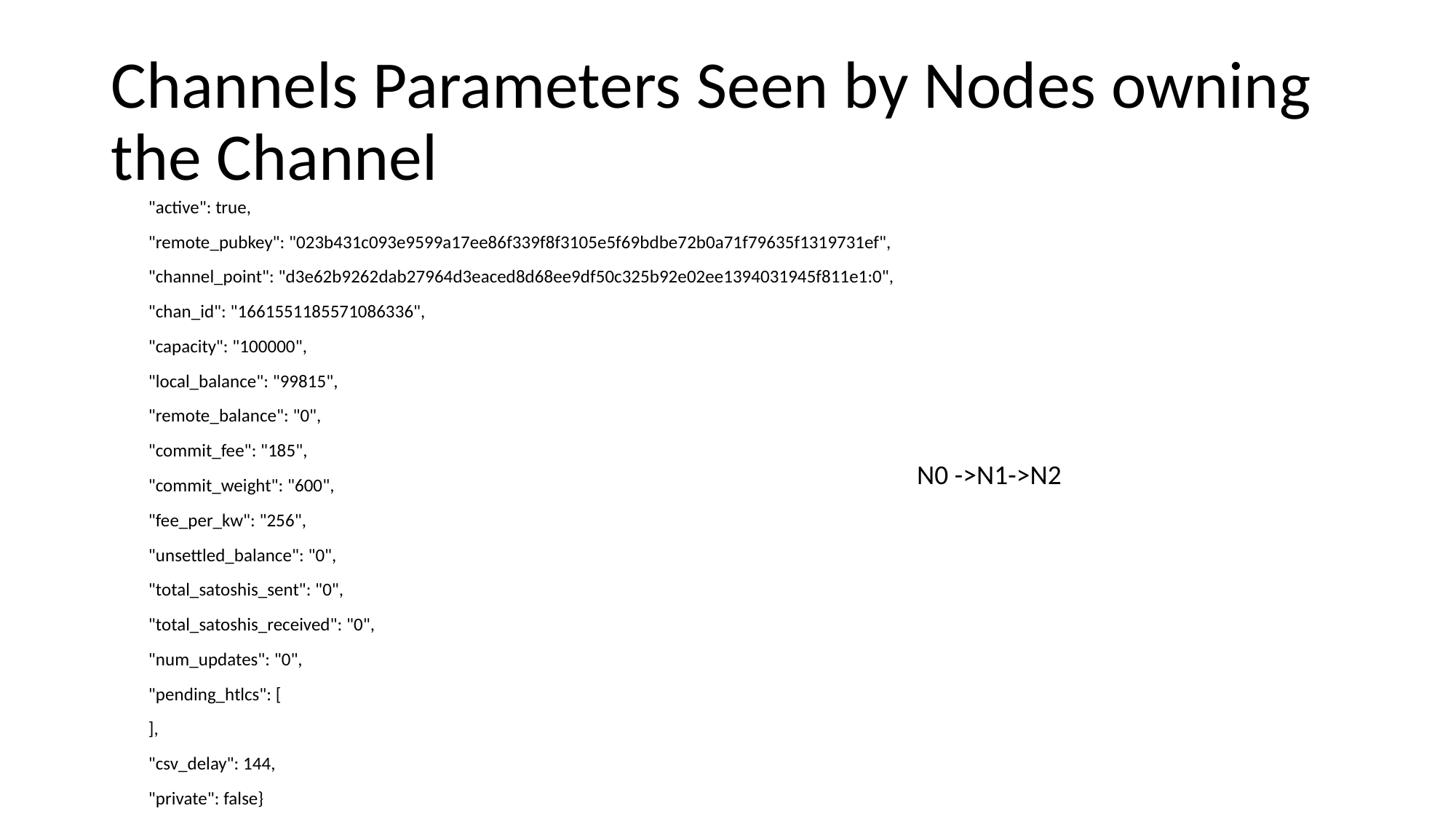

# Channels Parameters Seen by Nodes owning the Channel
            "active": true,
            "remote_pubkey": "023b431c093e9599a17ee86f339f8f3105e5f69bdbe72b0a71f79635f1319731ef",
            "channel_point": "d3e62b9262dab27964d3eaced8d68ee9df50c325b92e02ee1394031945f811e1:0",
            "chan_id": "1661551185571086336",
            "capacity": "100000",
            "local_balance": "99815",
            "remote_balance": "0",
            "commit_fee": "185",
            "commit_weight": "600",
            "fee_per_kw": "256",
            "unsettled_balance": "0",
            "total_satoshis_sent": "0",
            "total_satoshis_received": "0",
            "num_updates": "0",
            "pending_htlcs": [
            ],
            "csv_delay": 144,
            "private": false}
N0 ->N1->N2